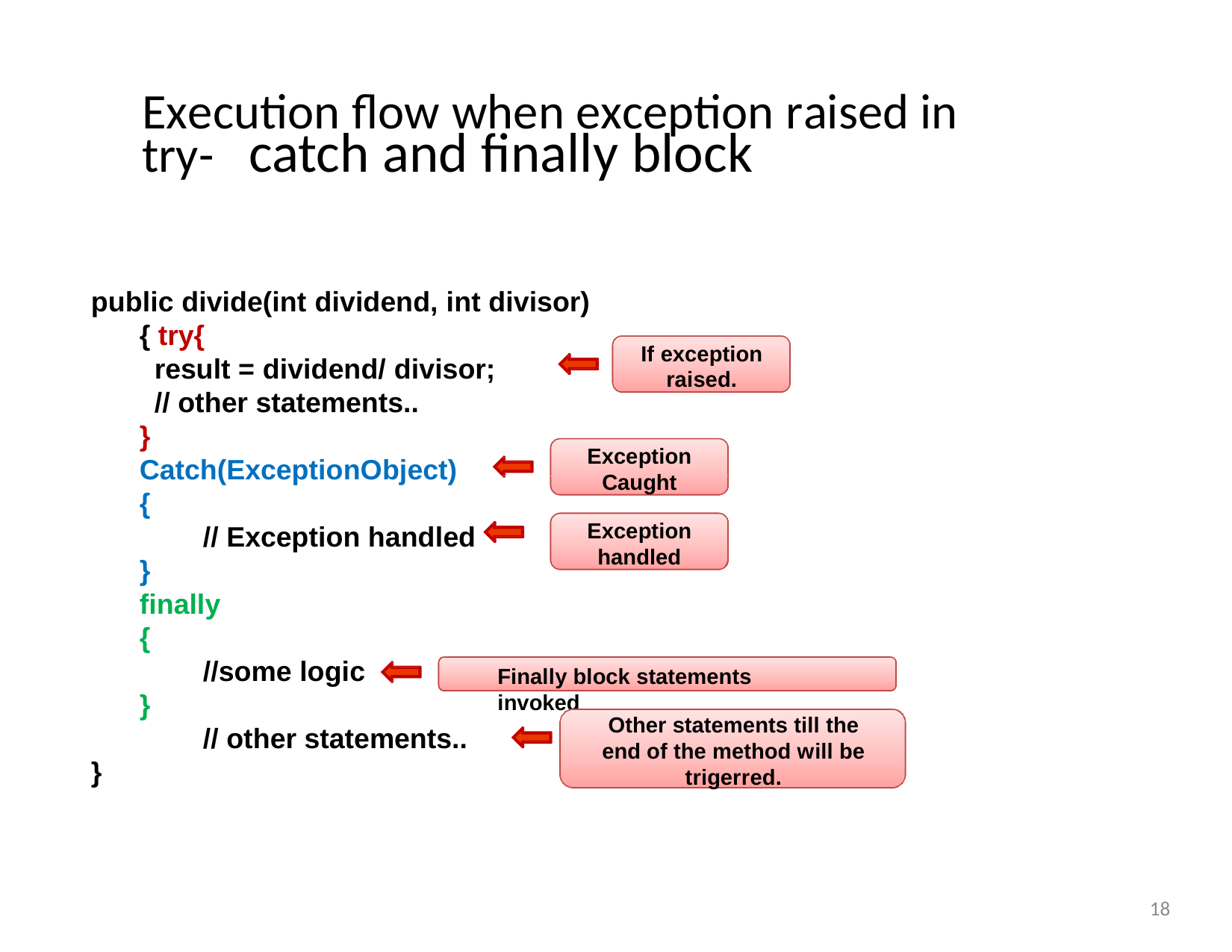

Execution flow when exception raised in try-
catch and finally block
public divide(int dividend, int divisor){ try{
result = dividend/ divisor;
// other statements..

If exception raised.

}
Catch(ExceptionObject)
{
// Exception handled
}
finally
{
//some logic
}
// other statements..

Exception Caught

Exception handled

Finally block statements invoked

Other statements till the end of the method will be trigerred.

}
18